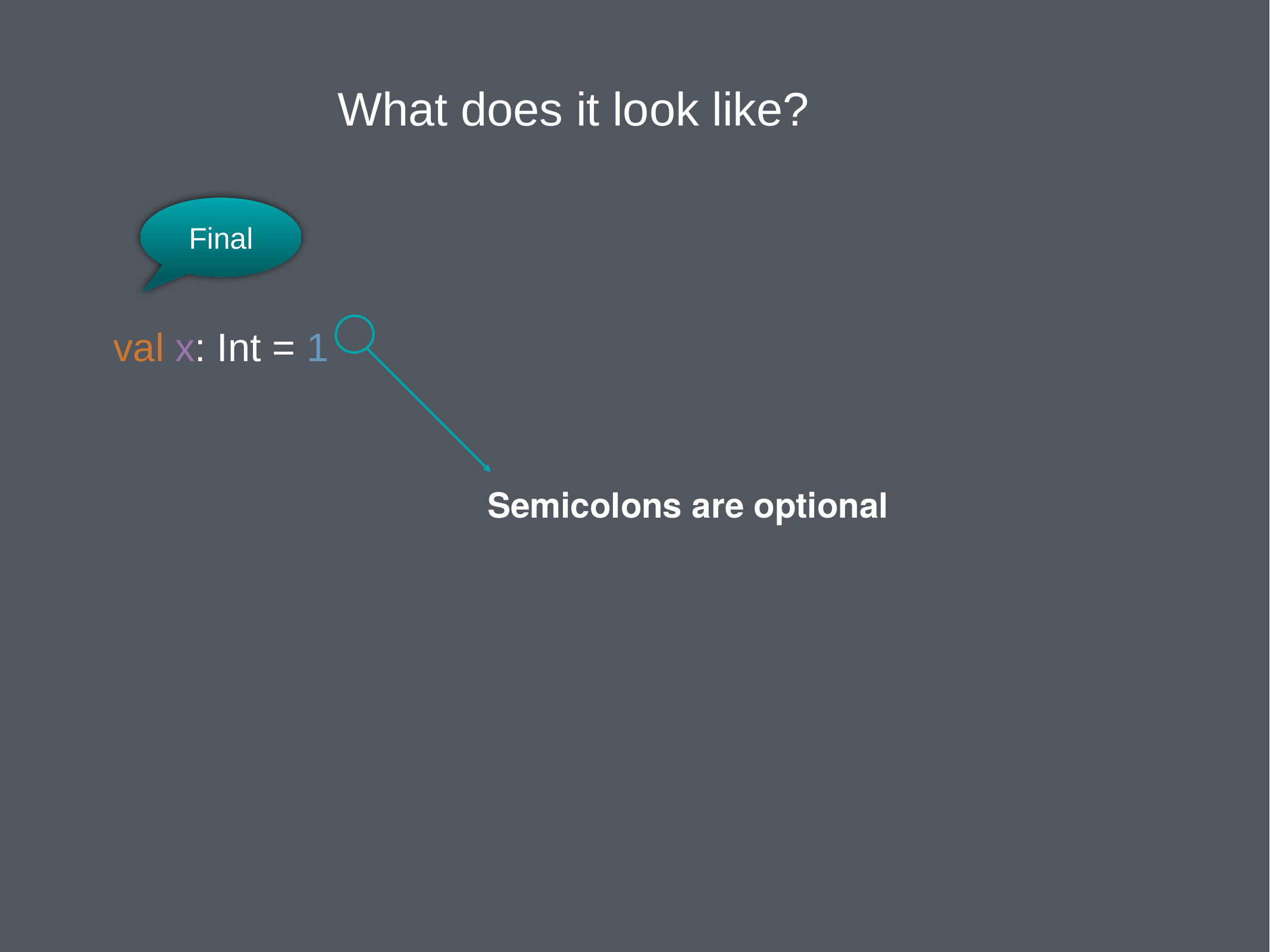

What does it look like?
Final
val x: Int = 1

Semicolons are optional